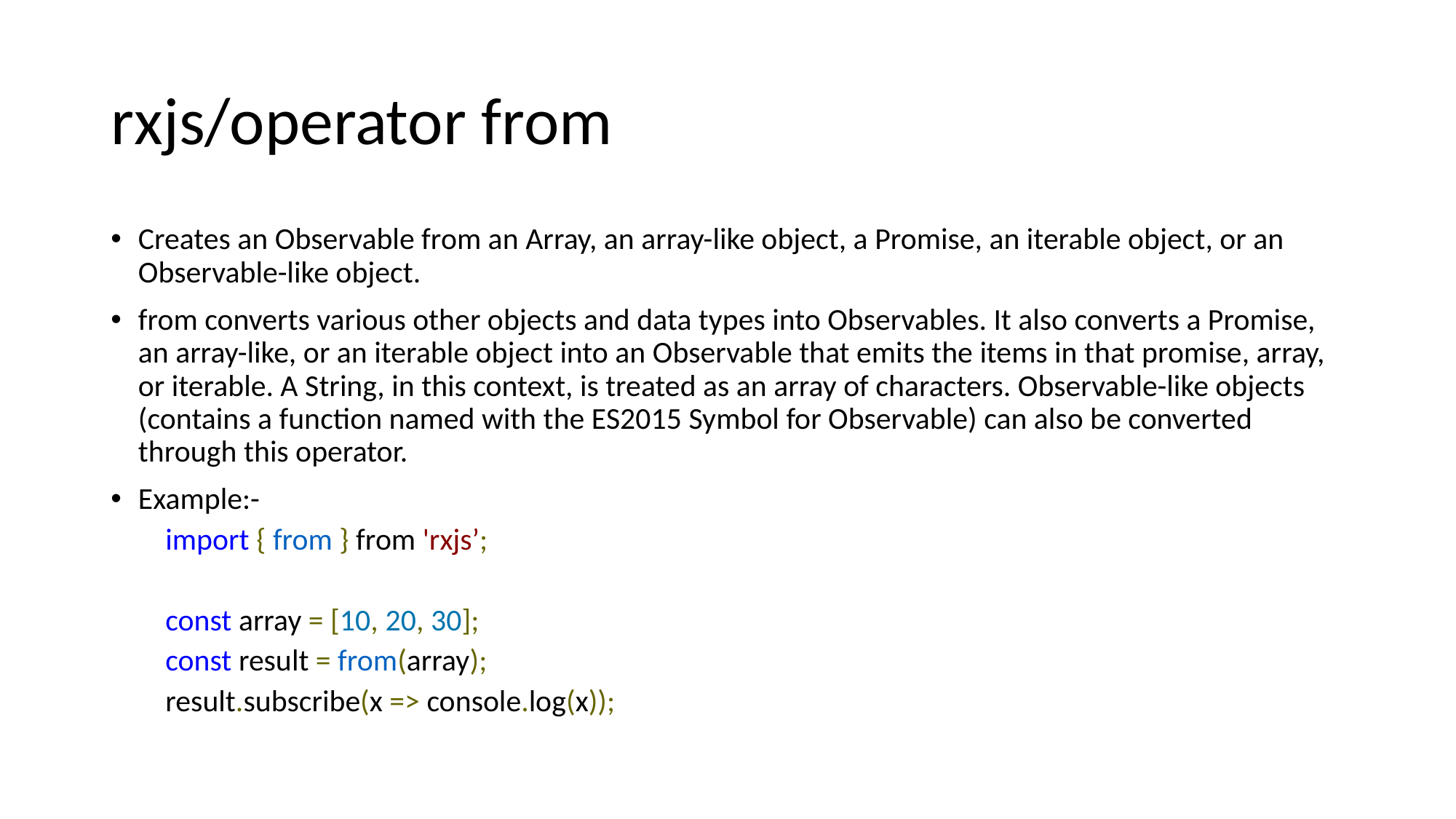

# rxjs/operator from
Creates an Observable from an Array, an array-like object, a Promise, an iterable object, or an Observable-like object.
from converts various other objects and data types into Observables. It also converts a Promise, an array-like, or an iterable object into an Observable that emits the items in that promise, array, or iterable. A String, in this context, is treated as an array of characters. Observable-like objects (contains a function named with the ES2015 Symbol for Observable) can also be converted through this operator.
Example:-
import { from } from 'rxjs’;

const array = [10, 20, 30];
const result = from(array);
result.subscribe(x => console.log(x));